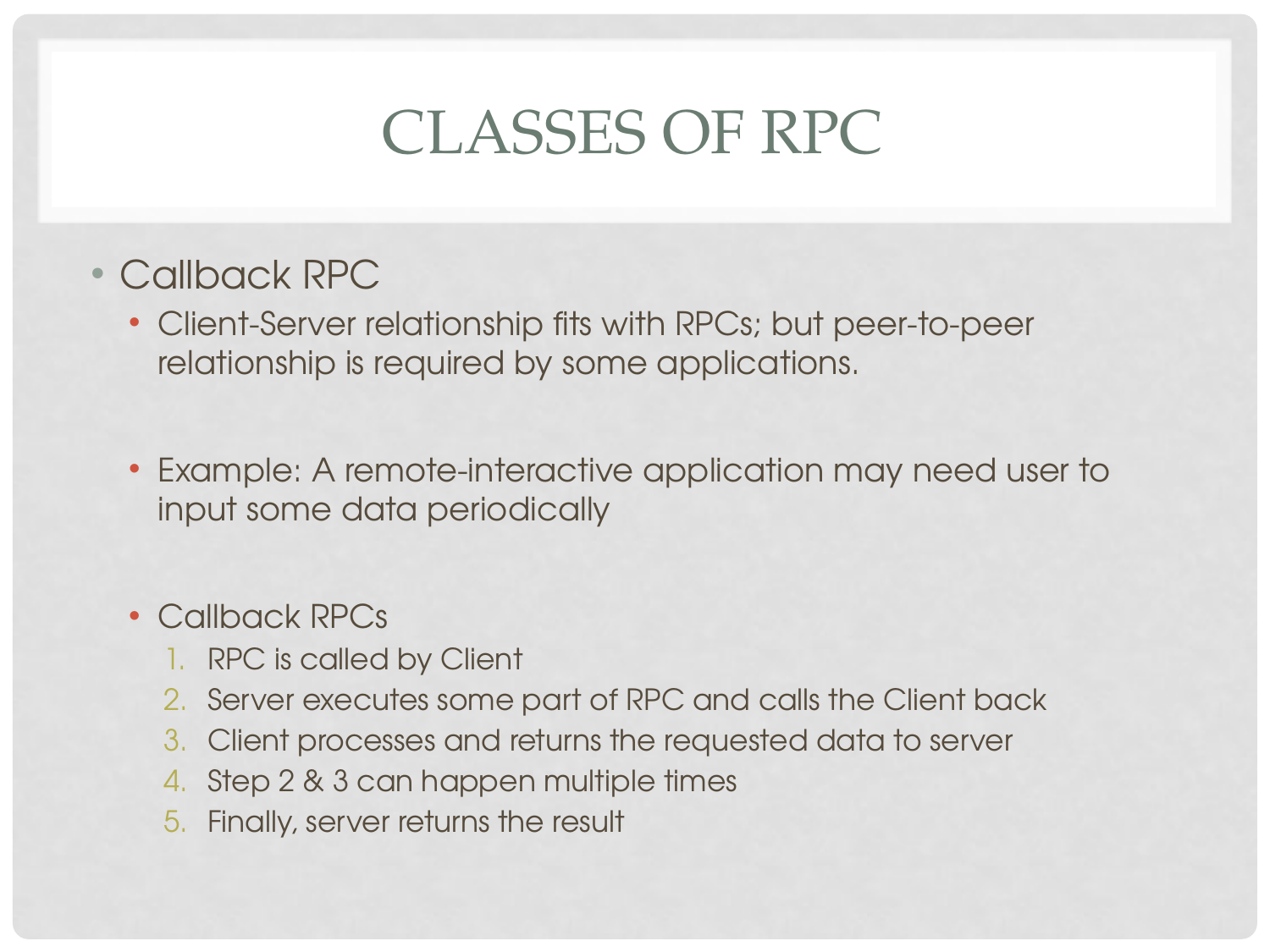

# Classes of RPC
Callback RPC
Client-Server relationship fits with RPCs; but peer-to-peer relationship is required by some applications.

Example: A remote-interactive application may need user to input some data periodically

Callback RPCs
RPC is called by Client
Server executes some part of RPC and calls the Client back
Client processes and returns the requested data to server
Step 2 & 3 can happen multiple times
Finally, server returns the result